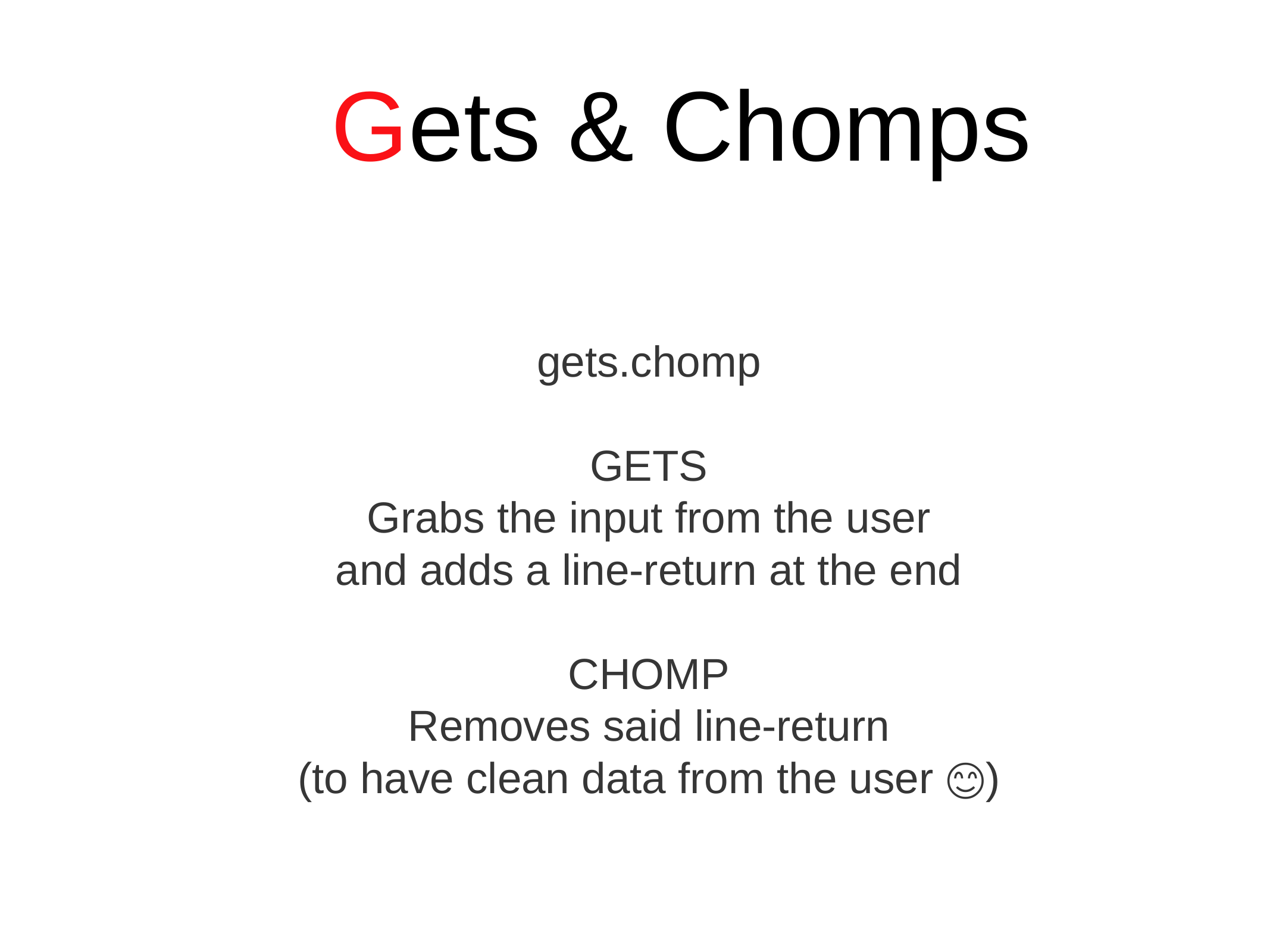

Gets & Chomps
gets.chomp

GETS
Grabs the input from the user
and adds a line-return at the end

CHOMP
Removes said line-return
(to have clean data from the user 😊)